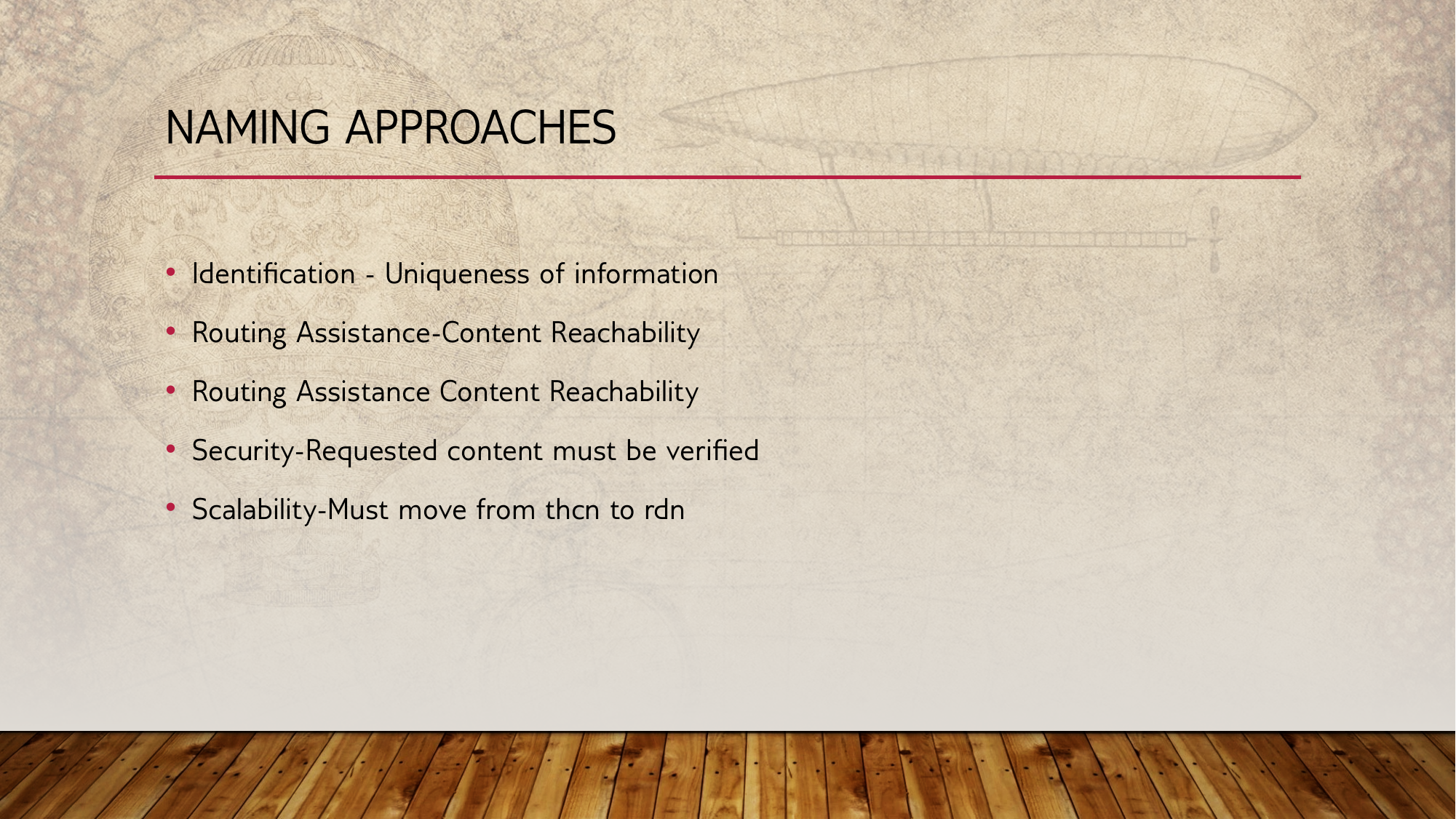

# Naming Approaches
Identification - Uniqueness of information
Routing Assistance-Content Reachability
Routing Assistance Content Reachability
Security-Requested content must be verified
Scalability-Must move from thcn to rdn